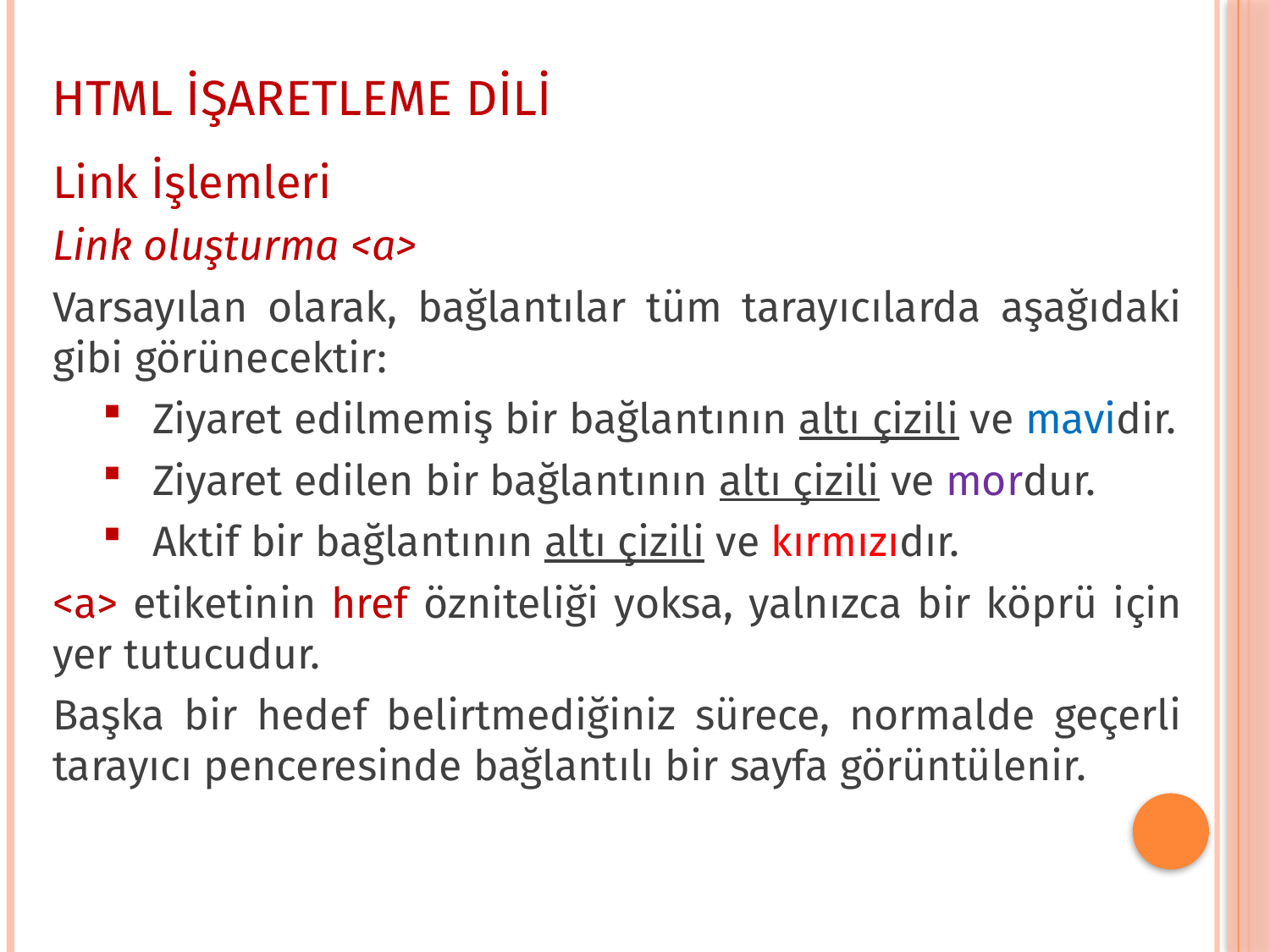

HTML İŞARETLEME DİLİ
Link İşlemleri
Link oluşturma <a>
Varsayılan olarak, bağlantılar tüm tarayıcılarda aşağıdaki gibi görünecektir:
Ziyaret edilmemiş bir bağlantının altı çizili ve mavidir.
Ziyaret edilen bir bağlantının altı çizili ve mordur.
Aktif bir bağlantının altı çizili ve kırmızıdır.
<a> etiketinin href özniteliği yoksa, yalnızca bir köprü için yer tutucudur.
Başka bir hedef belirtmediğiniz sürece, normalde geçerli tarayıcı penceresinde bağlantılı bir sayfa görüntülenir.